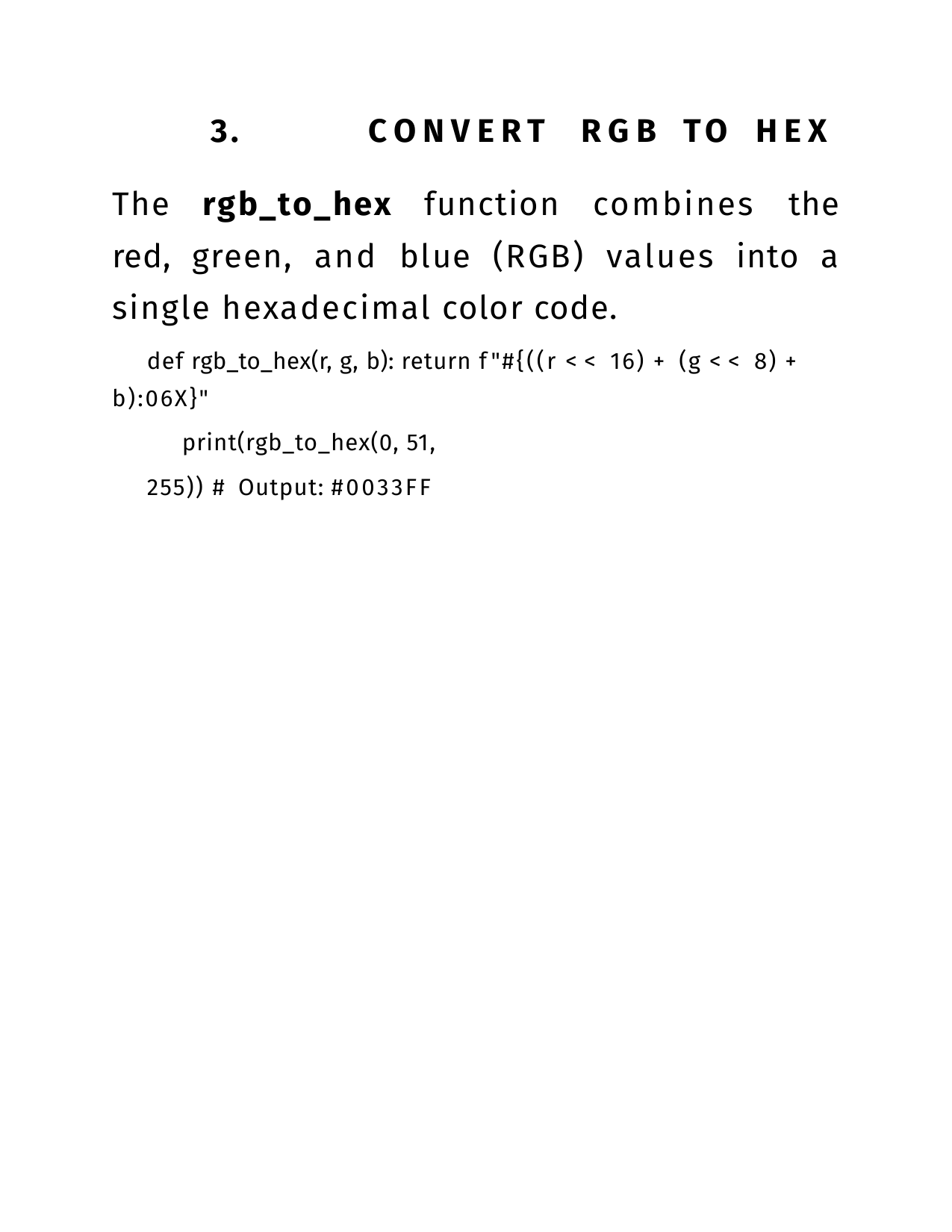

3.	CONVERT	RGB	TO	HEX
The  rgb_to_hex  function  combines  the red,  green,  and  blue  (RGB)  values  into  a single hexadecimal color code.
def rgb_to_hex(r, g, b): return f"#{((r << 16) + (g << 8) + b):06X}"
print(rgb_to_hex(0, 51, 255)) # Output: #0033FF